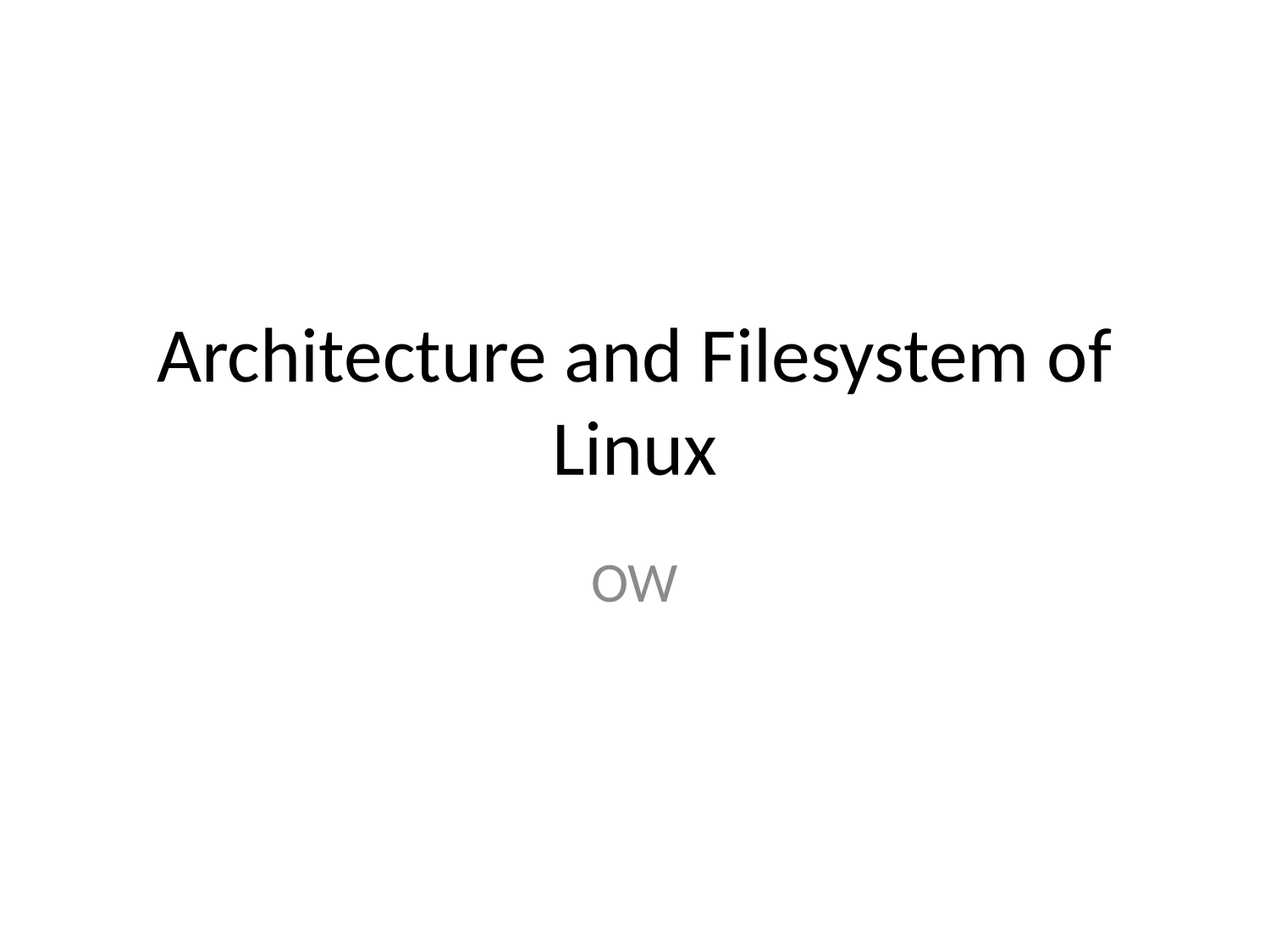

# Architecture and Filesystem of Linux
OW